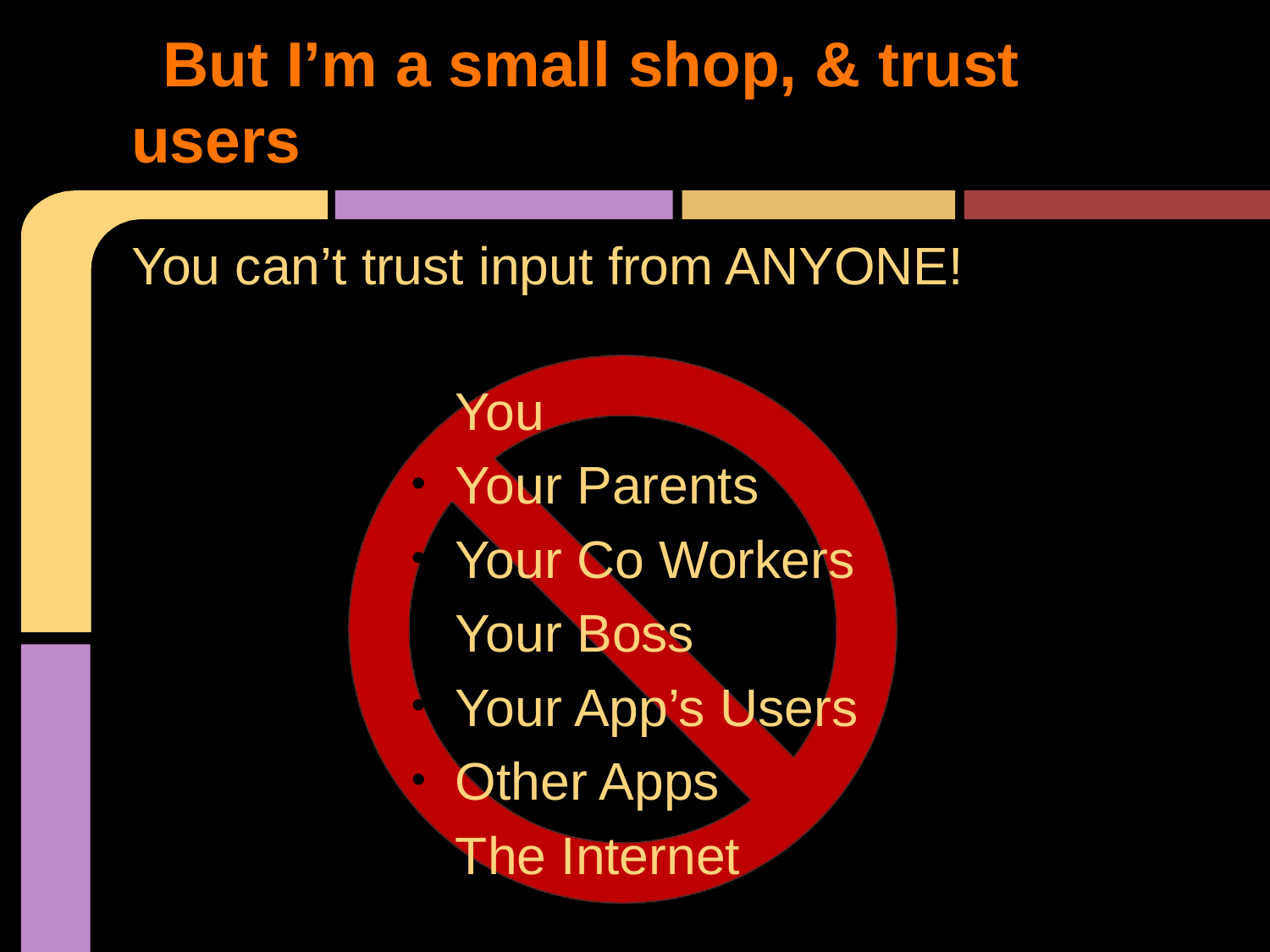

# But I’m a small shop, & trust users
You can’t trust input from ANYONE!

You
Your Parents
Your Co Workers
Your Boss
Your App’s Users
Other Apps
The Internet